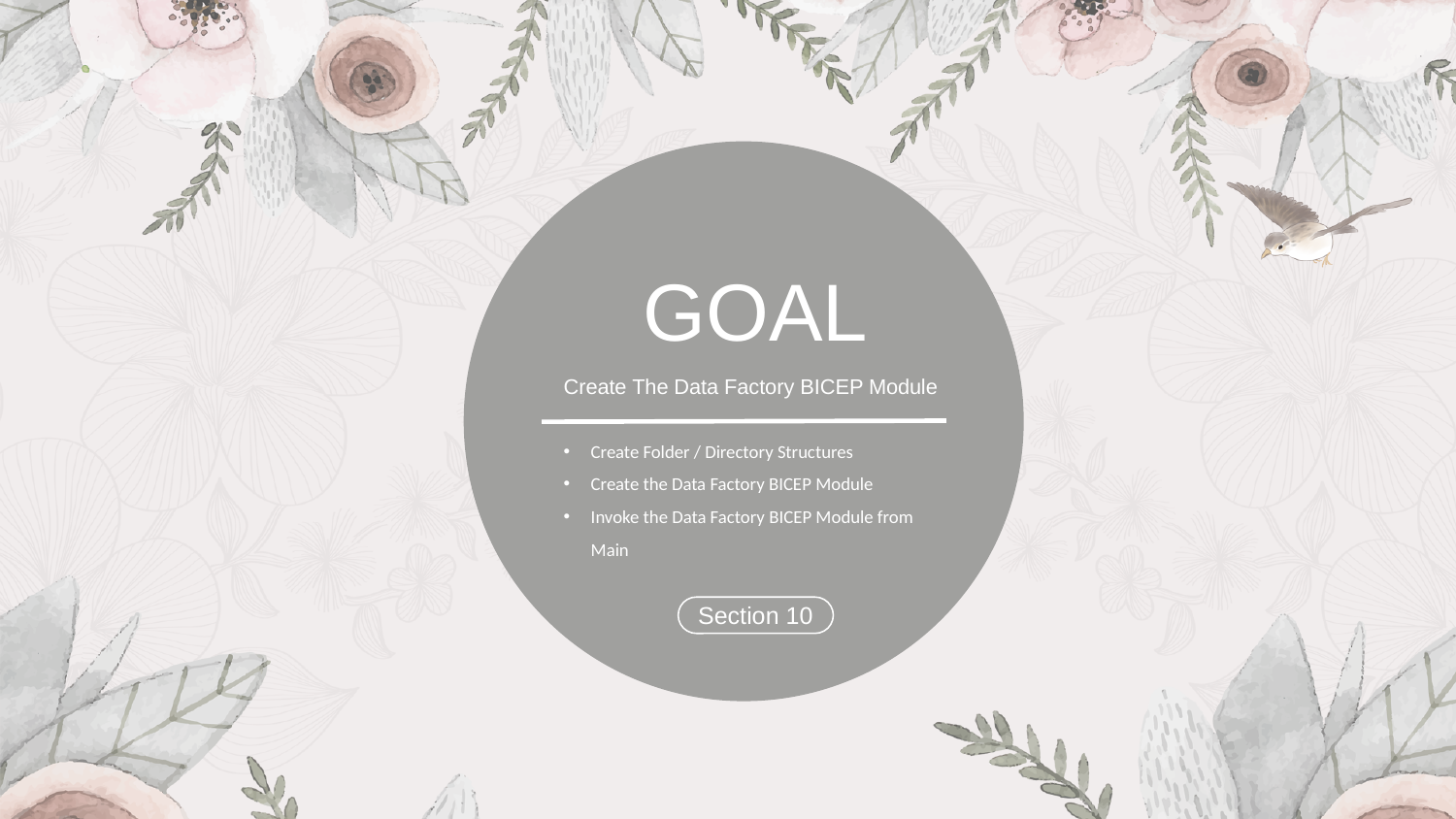

GOAL

Create The Data Factory BICEP Module

Create Folder / Directory Structures
Create the Data Factory BICEP Module
Invoke the Data Factory BICEP Module from Main

Section 10